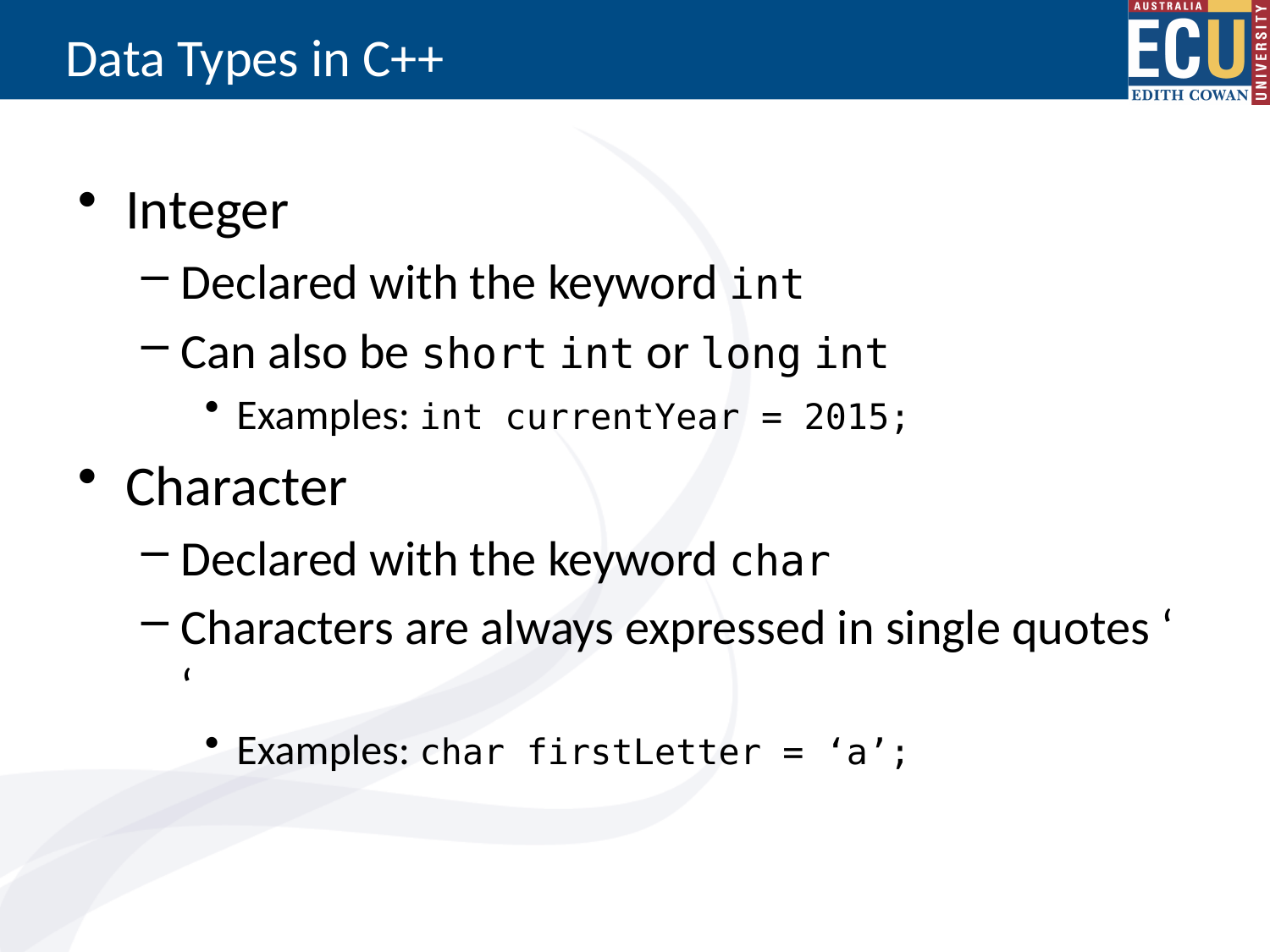

# Data Types in C++
Integer
Declared with the keyword int
Can also be short int or long int
Examples: int currentYear = 2015;
Character
Declared with the keyword char
Characters are always expressed in single quotes ‘ ‘
Examples: char firstLetter = ‘a’;